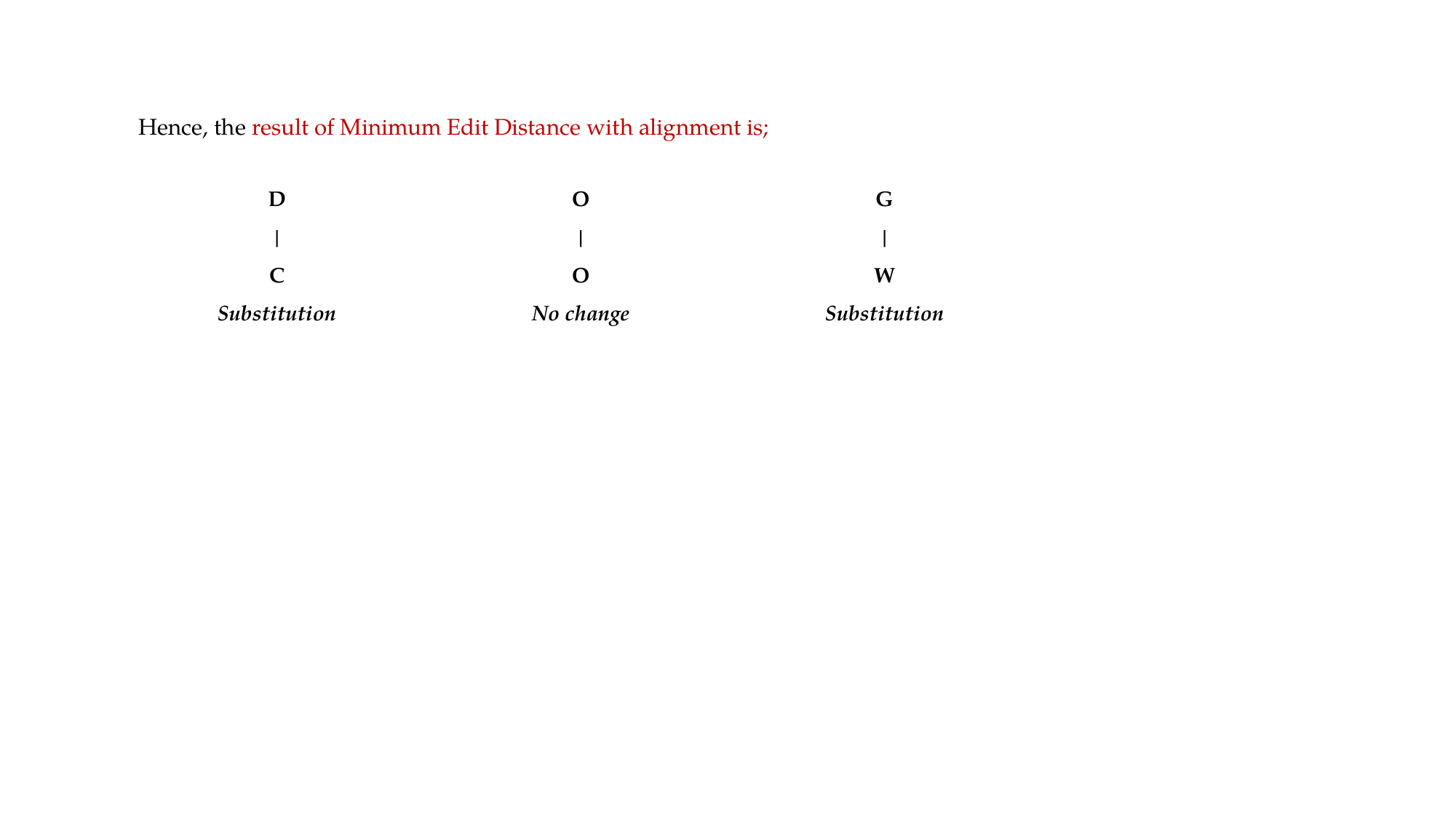

Hence, the result of Minimum Edit Distance with alignment is;

| D | O | G |
| --- | --- | --- |
| | | | | | |
| C | O | W |
| Substitution | No change | Substitution |